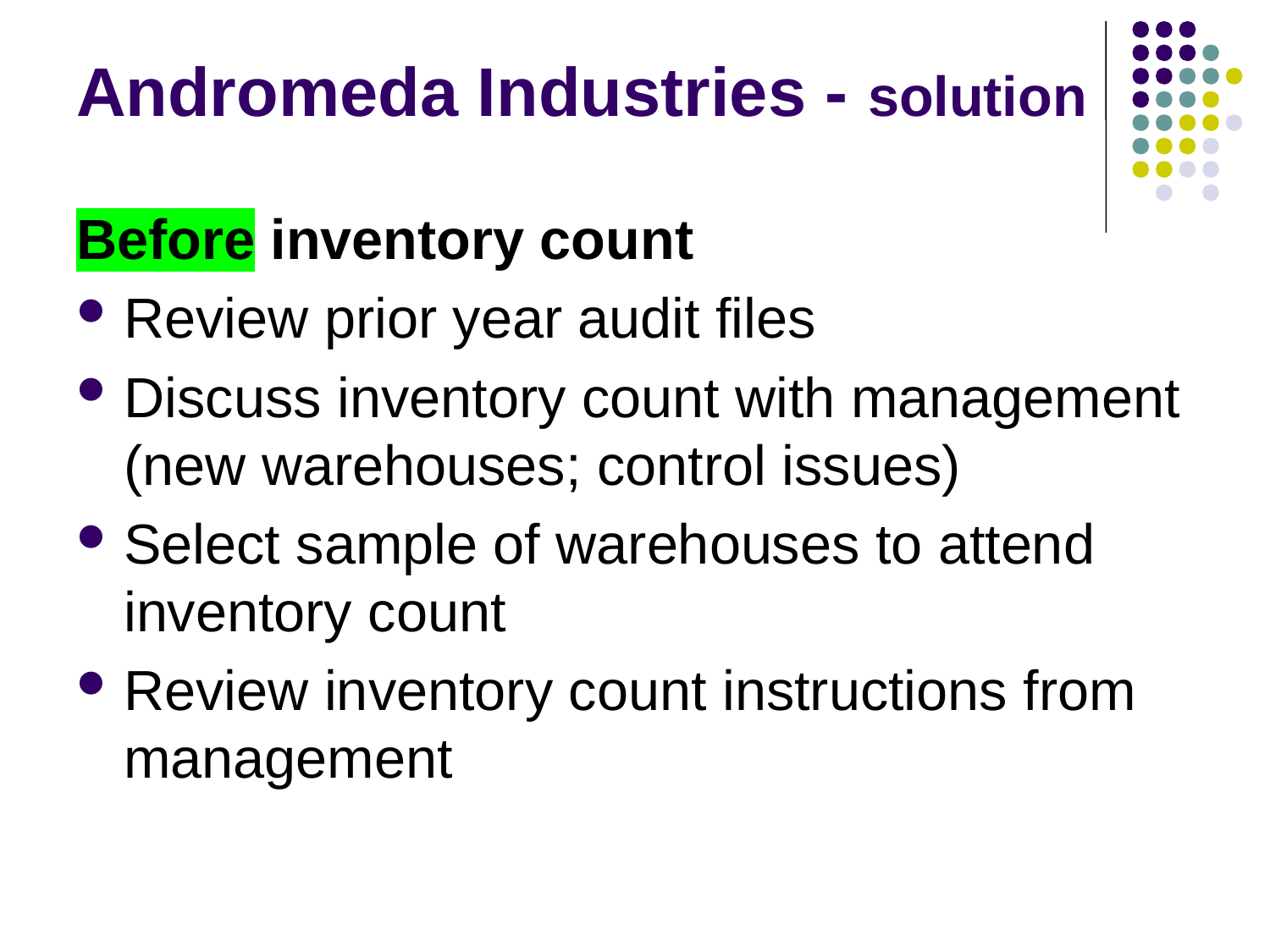

# Andromeda Industries - solution
Before inventory count
Review prior year audit files
Discuss inventory count with management (new warehouses; control issues)
Select sample of warehouses to attend inventory count
Review inventory count instructions from management